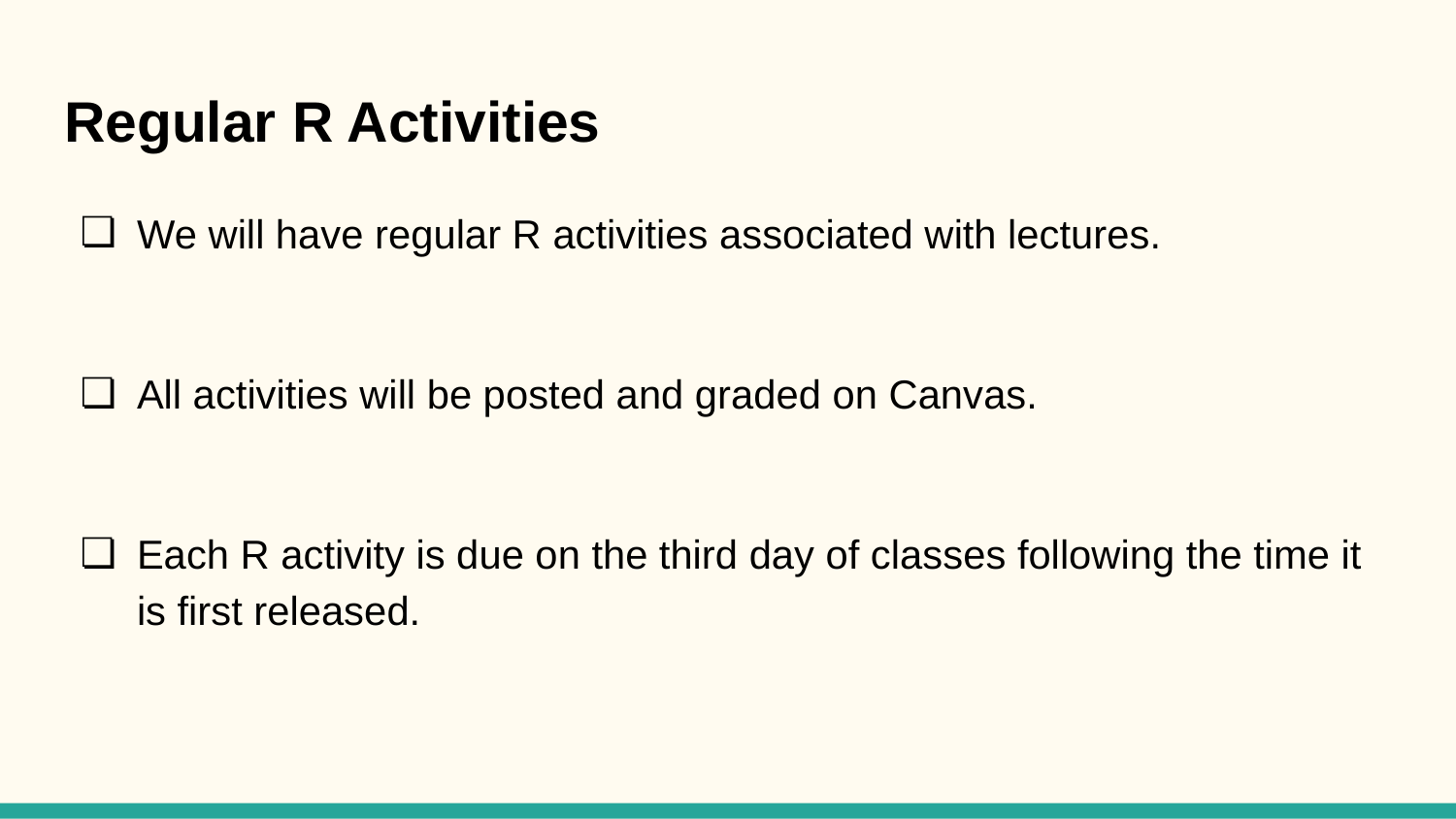

# Regular R Activities
We will have regular R activities associated with lectures.

All activities will be posted and graded on Canvas.

Each R activity is due on the third day of classes following the time it is first released.